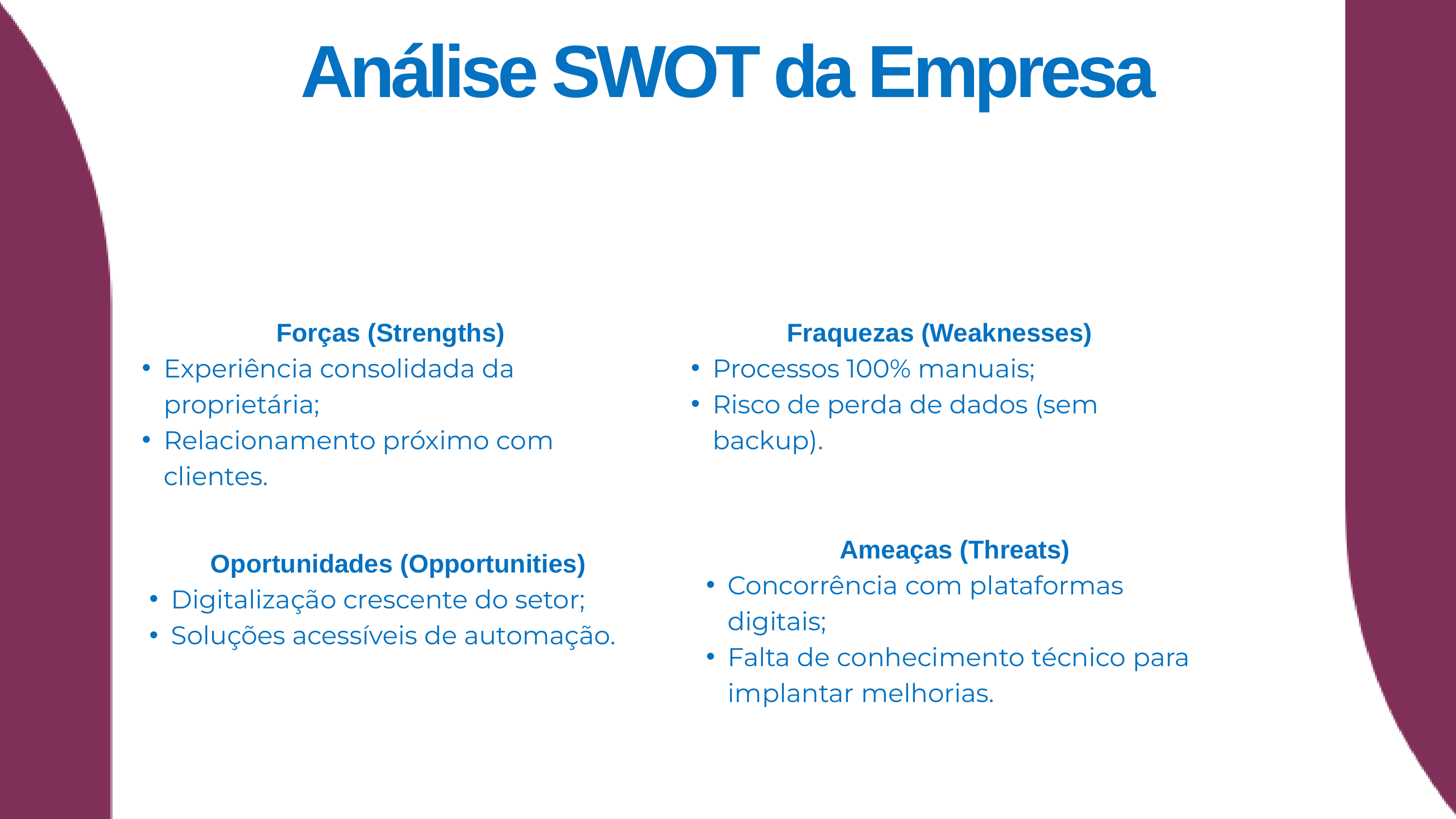

Análise SWOT da Empresa
Forças (Strengths)
Experiência consolidada da proprietária;
Relacionamento próximo com clientes.

Fraquezas (Weaknesses)
Processos 100% manuais;
Risco de perda de dados (sem backup).

Ameaças (Threats)
Concorrência com plataformas digitais;
Falta de conhecimento técnico para implantar melhorias.

Oportunidades (Opportunities)
Digitalização crescente do setor;
Soluções acessíveis de automação.